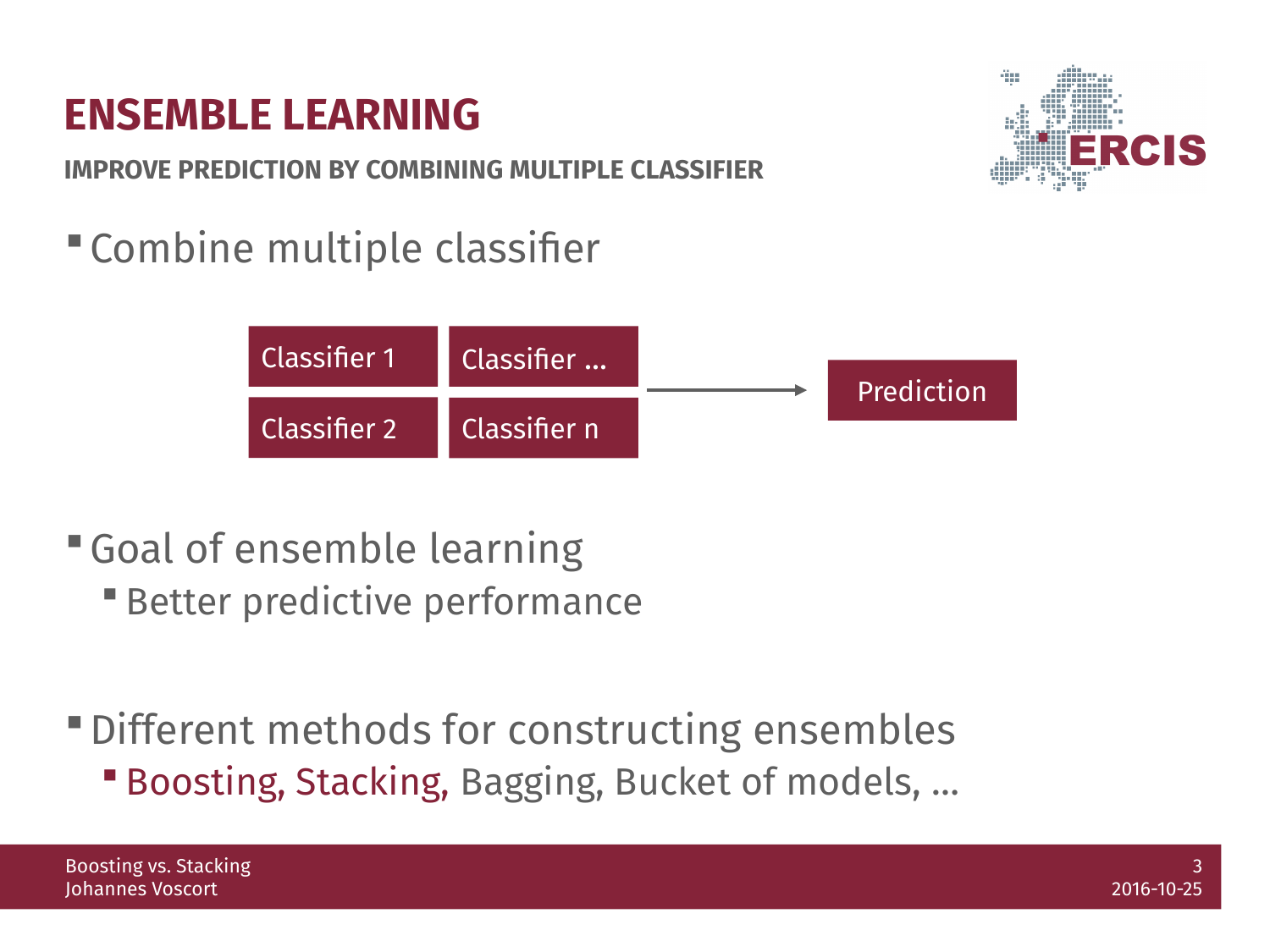

# Ensemble Learning
Improve prediction by combining multiple classifier
Combine multiple classifier

Goal of ensemble learning
Better predictive performance

Different methods for constructing ensembles
Boosting, Stacking, Bagging, Bucket of models, …
Classifier 1
Classifier ...
Classifier 2
Classifier n
Prediction